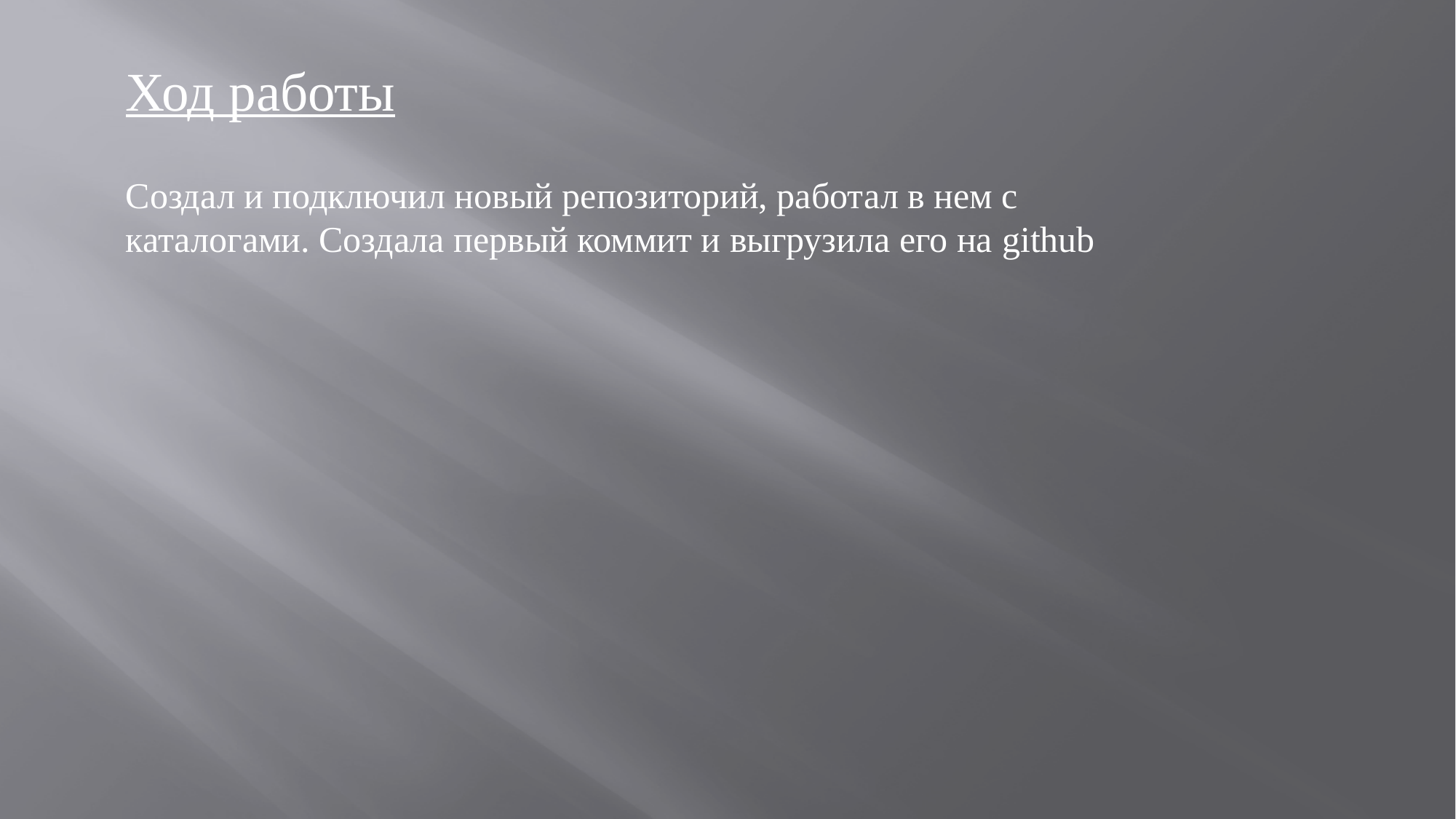

Ход работы
Создал и подключил новый репозиторий, работал в нем с каталогами. Создала первый коммит и выгрузила его на github